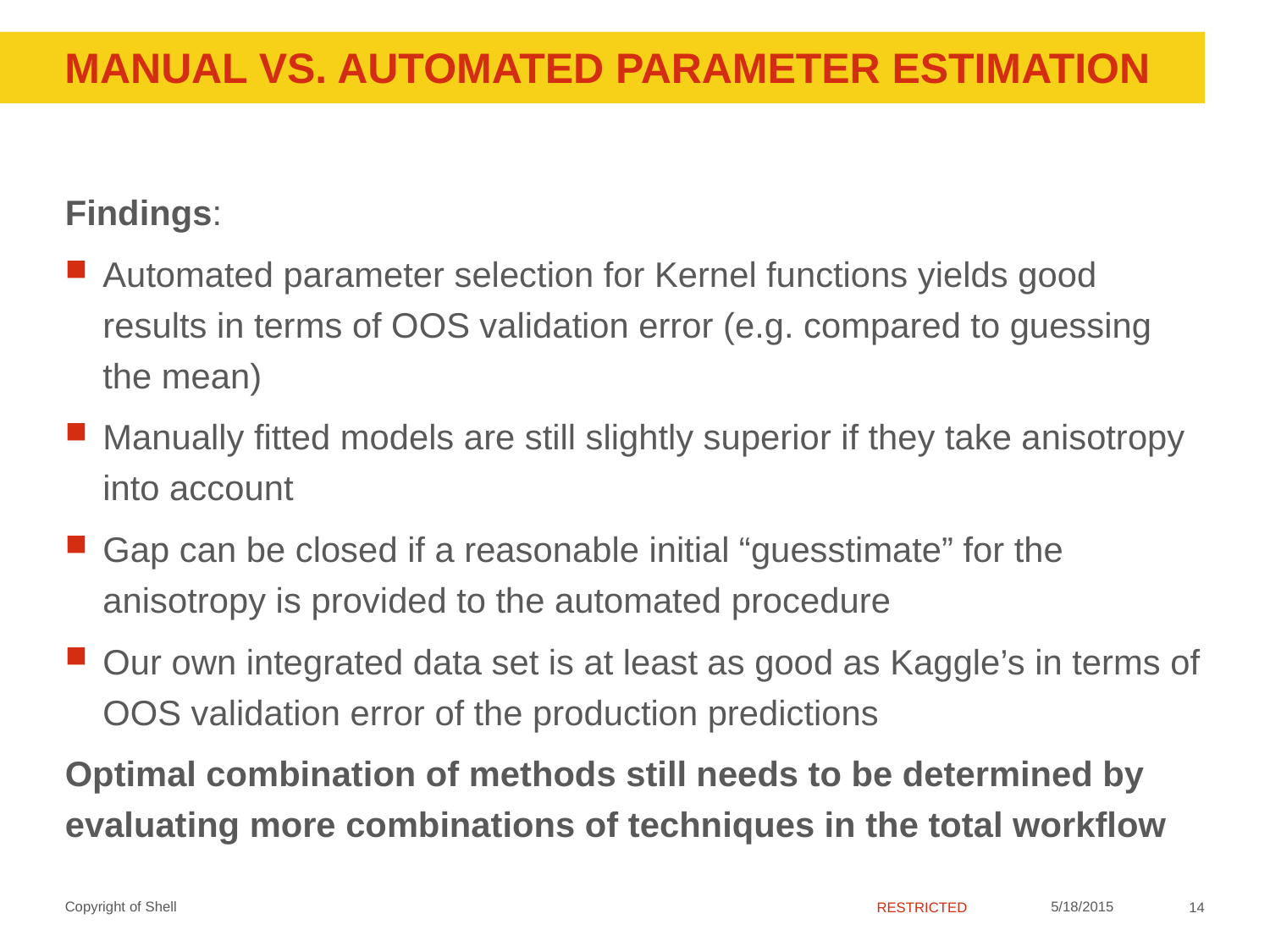

# Manual vs. Automated Parameter Estimation
Findings:
Automated parameter selection for Kernel functions yields good results in terms of OOS validation error (e.g. compared to guessing the mean)
Manually fitted models are still slightly superior if they take anisotropy into account
Gap can be closed if a reasonable initial “guesstimate” for the anisotropy is provided to the automated procedure
Our own integrated data set is at least as good as Kaggle’s in terms of OOS validation error of the production predictions
Optimal combination of methods still needs to be determined by evaluating more combinations of techniques in the total workflow

5/18/2015
14